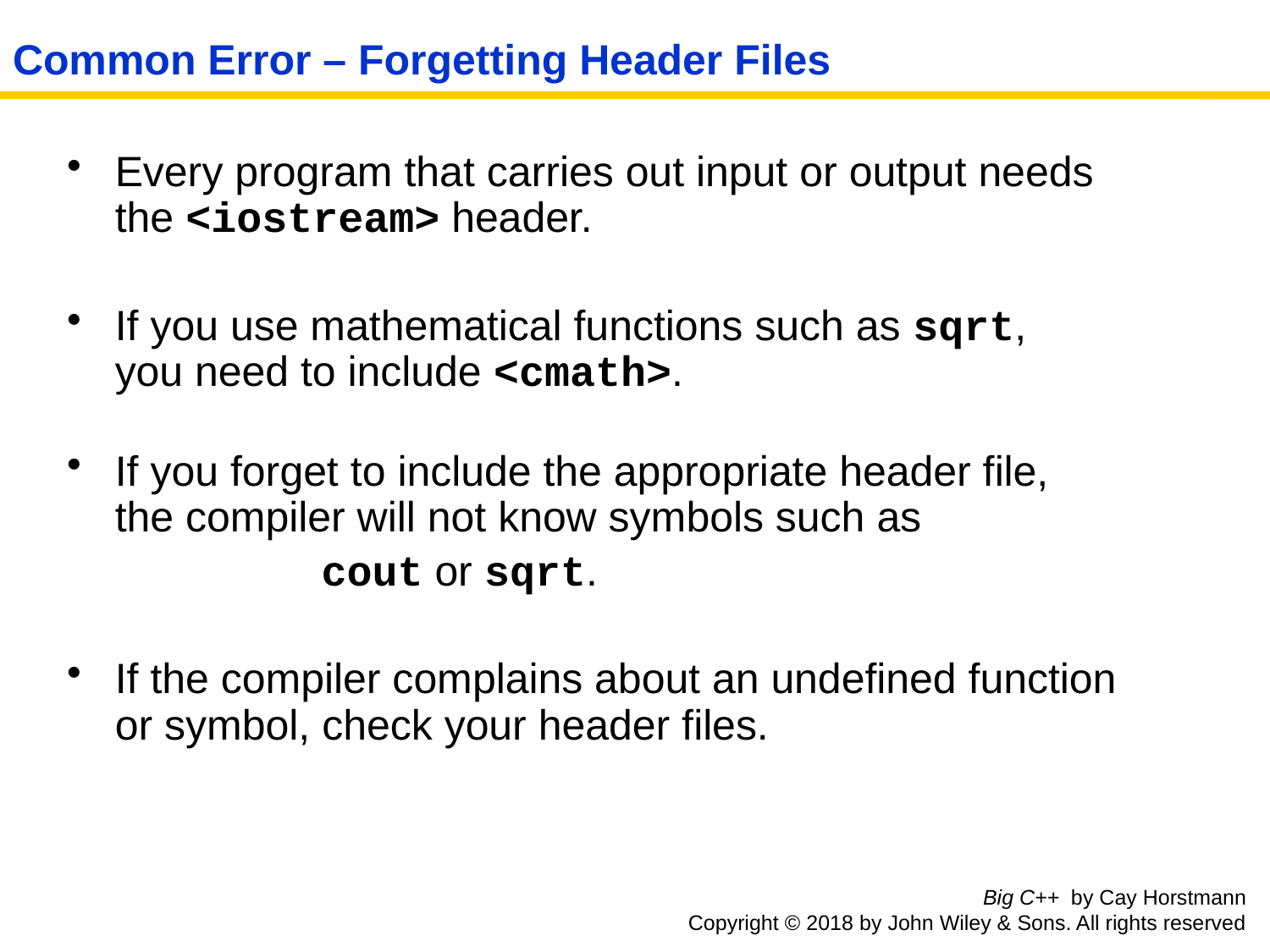

Common Error – Forgetting Header Files
Every program that carries out input or output needs
the <iostream> header.

If you use mathematical functions such as sqrt,
you need to include <cmath>.
If you forget to include the appropriate header file,
the compiler will not know symbols such as
		cout or sqrt.

If the compiler complains about an undefined function
or symbol, check your header files.
Big C++  by Cay Horstmann
Copyright © 2018 by John Wiley & Sons. All rights reserved